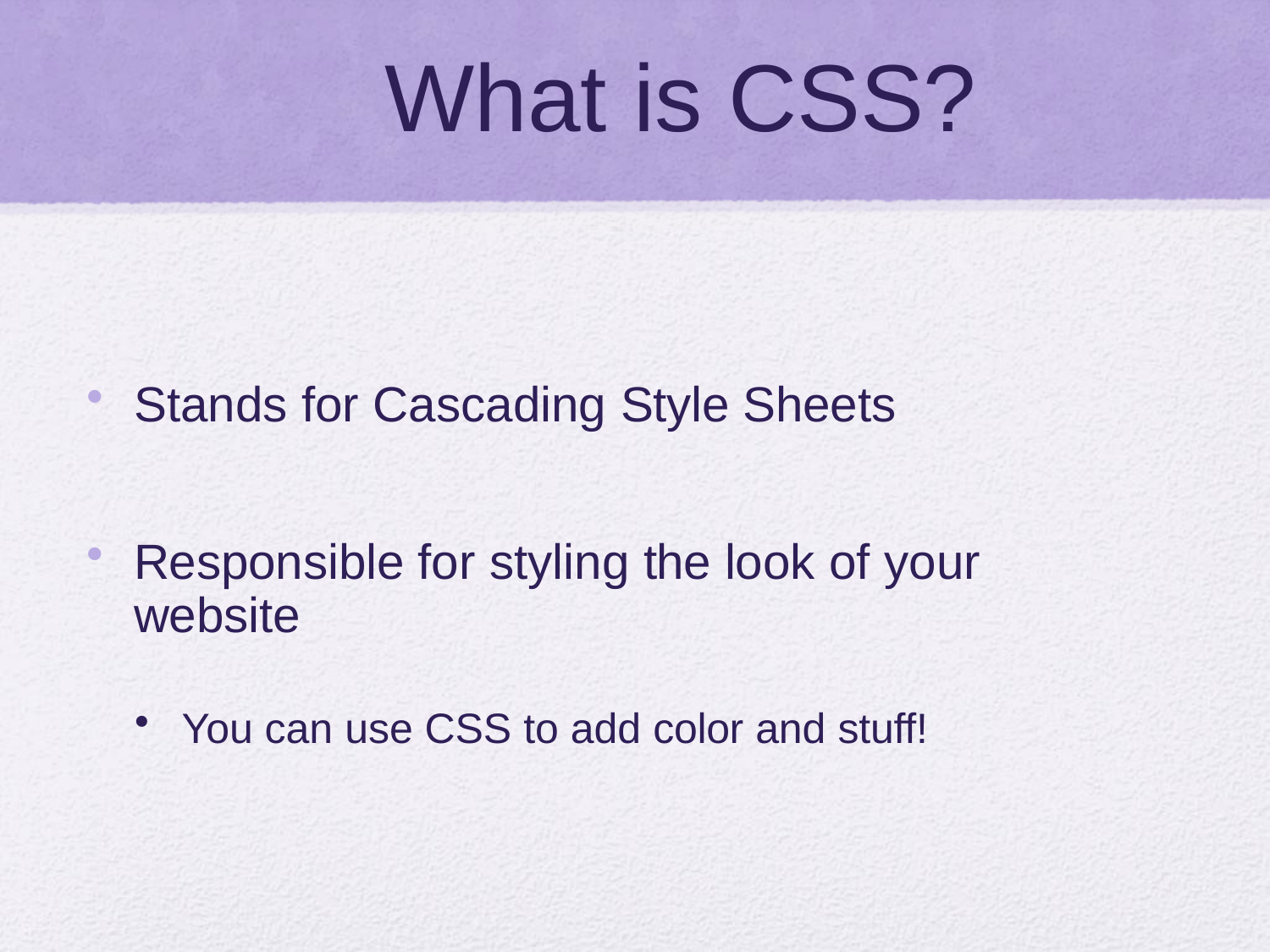

# What is CSS?
Stands for Cascading Style Sheets

Responsible for styling the look of your website
You can use CSS to add color and stuff!